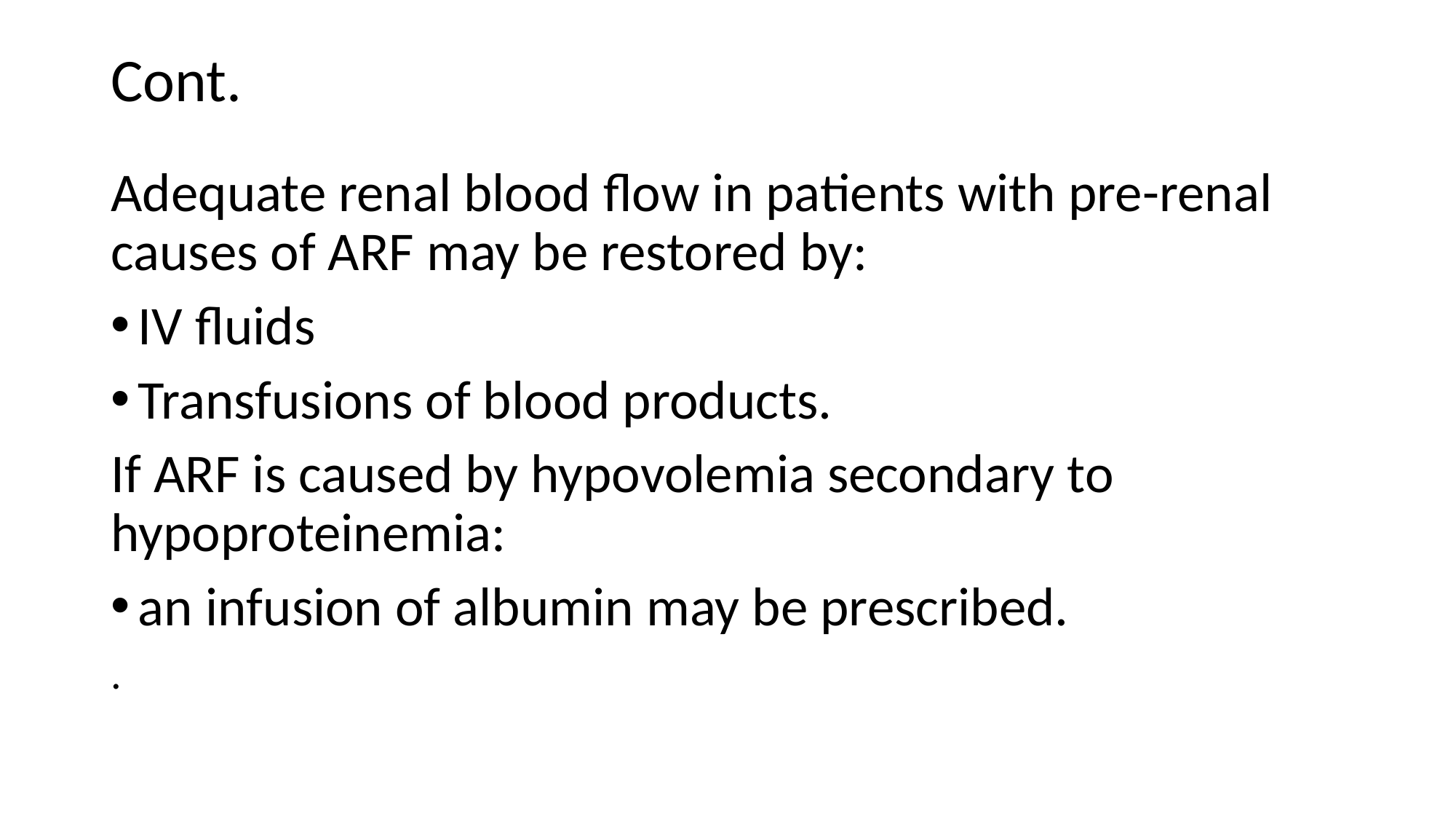

# Cont.
Adequate renal blood flow in patients with pre-renal causes of ARF may be restored by:
IV fluids
Transfusions of blood products.
If ARF is caused by hypovolemia secondary to hypoproteinemia:
an infusion of albumin may be prescribed.
.